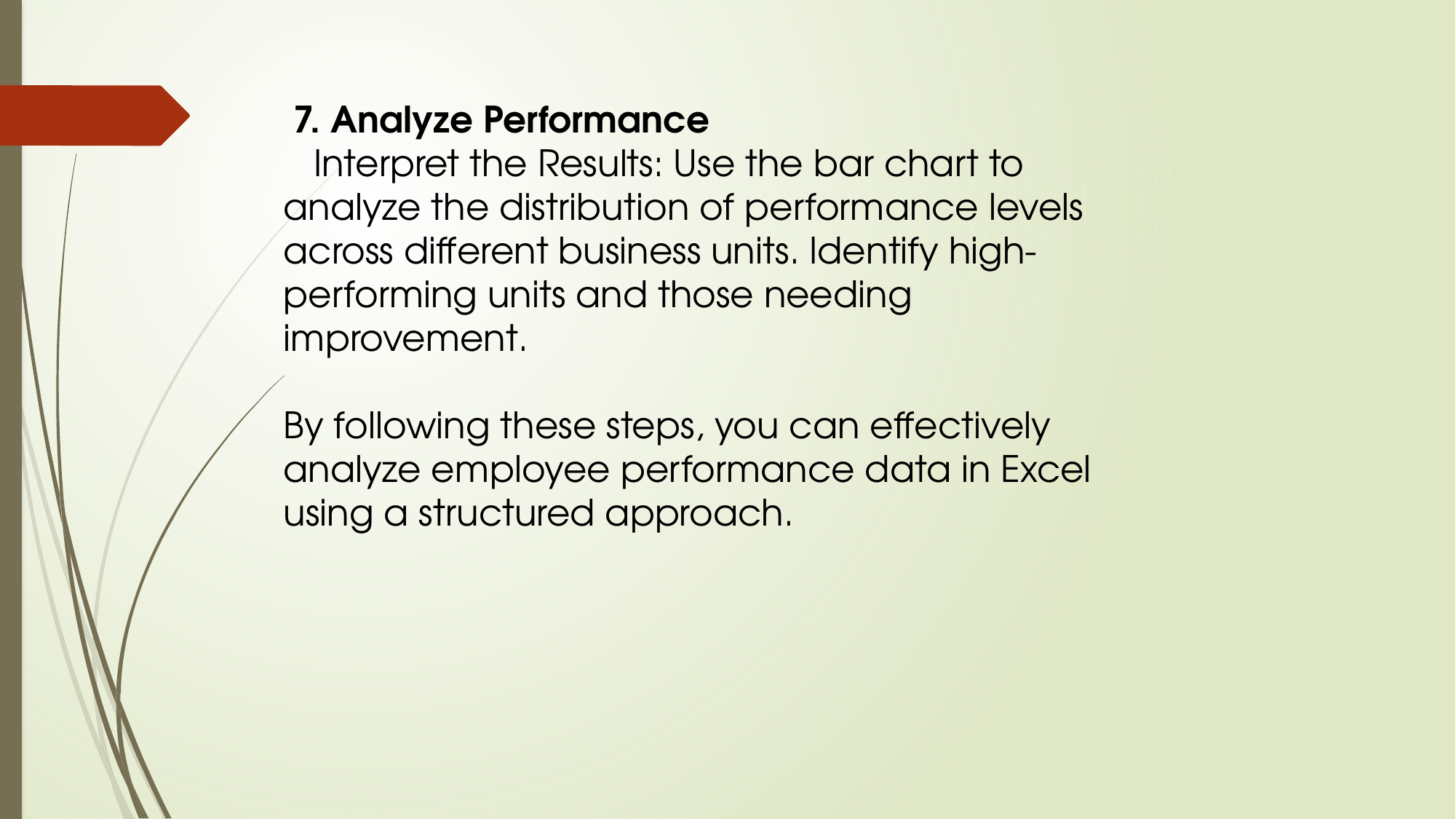

7. Analyze Performance
   Interpret the Results: Use the bar chart to analyze the distribution of performance levels across different business units. Identify high-performing units and those needing improvement.

By following these steps, you can effectively analyze employee performance data in Excel using a structured approach.